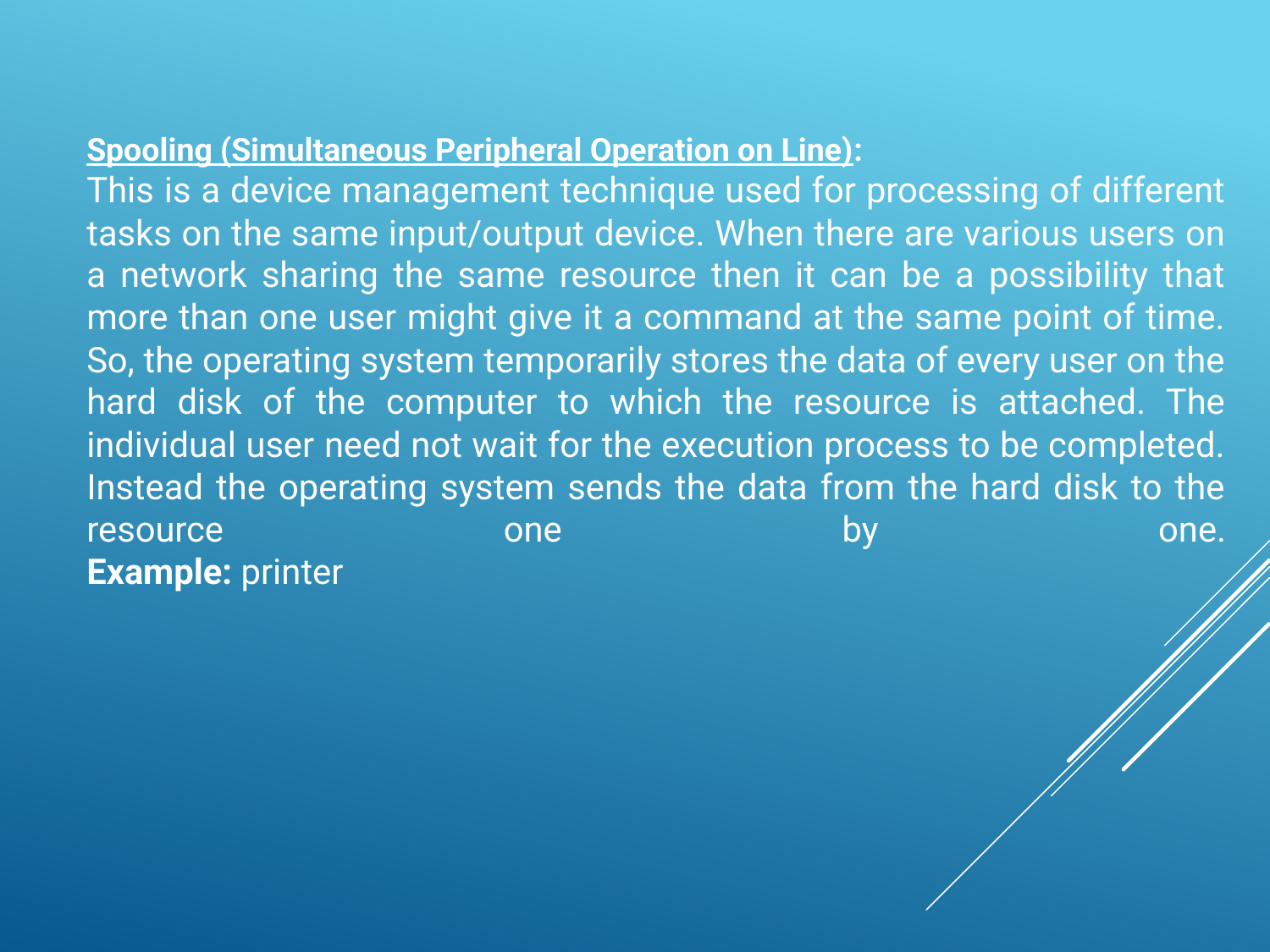

Spooling (Simultaneous Peripheral Operation on Line):
This is a device management technique used for processing of different tasks on the same input/output device. When there are various users on a network sharing the same resource then it can be a possibility that more than one user might give it a command at the same point of time. So, the operating system temporarily stores the data of every user on the hard disk of the computer to which the resource is attached. The individual user need not wait for the execution process to be completed. Instead the operating system sends the data from the hard disk to the resource one by one.
Example: printer